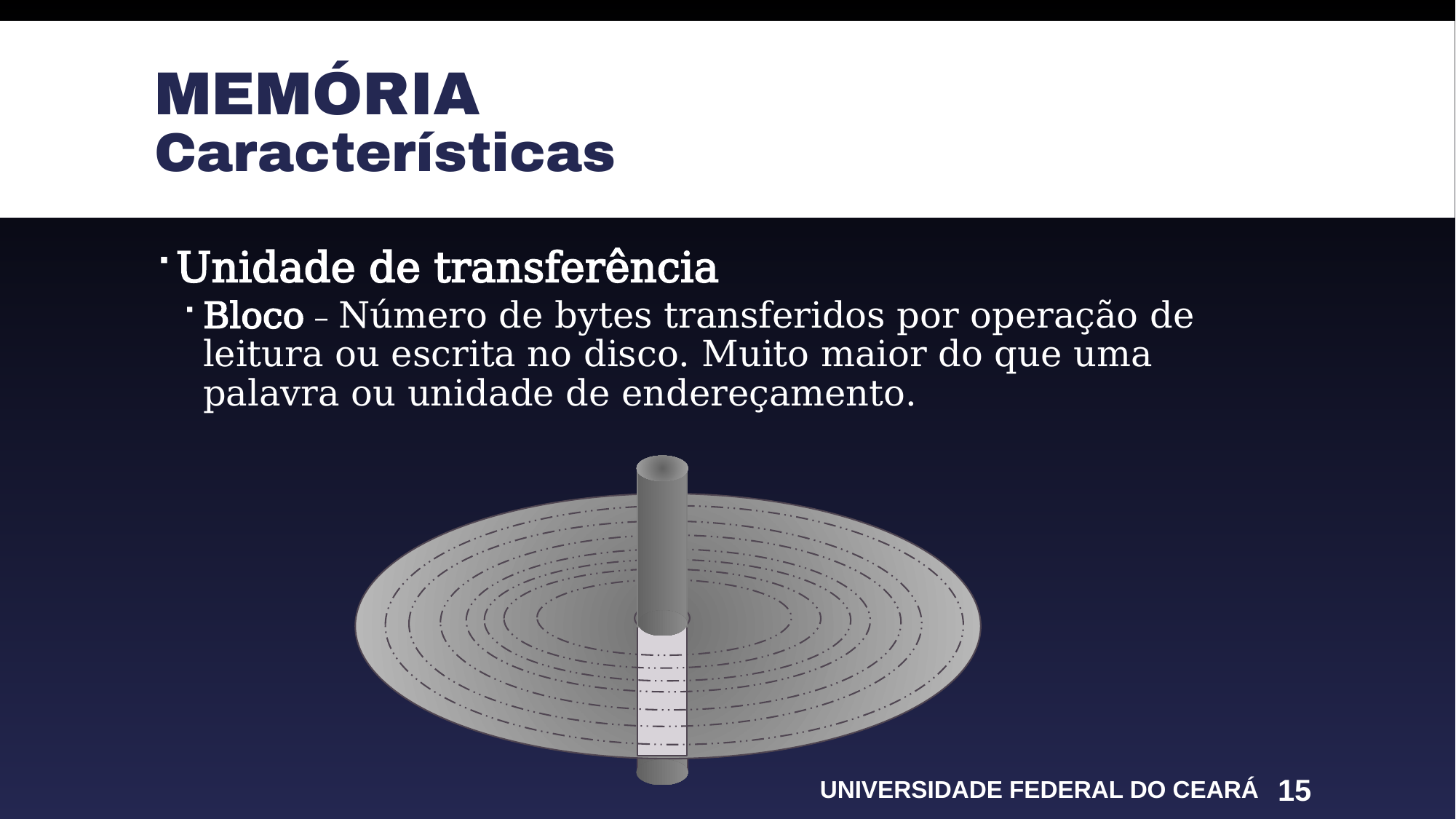

# MEMÓRIA Características
Unidade de transferência
Bloco – Número de bytes transferidos por operação de leitura ou escrita no disco. Muito maior do que uma palavra ou unidade de endereçamento.

UNIVERSIDADE FEDERAL DO CEARÁ
15